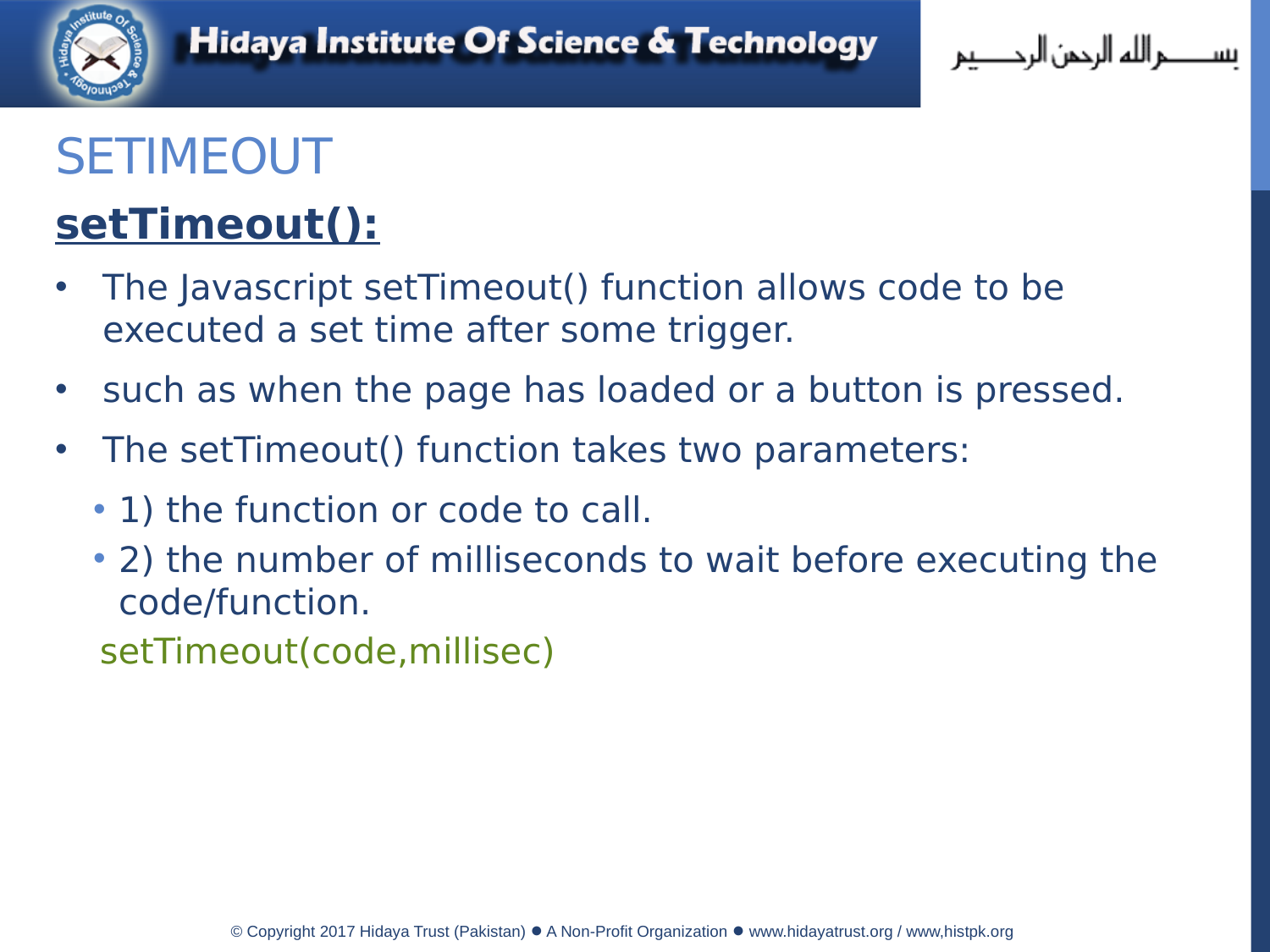

# SetiMEOUT
setTimeout():
The Javascript setTimeout() function allows code to be executed a set time after some trigger.
such as when the page has loaded or a button is pressed.
The setTimeout() function takes two parameters:
1) the function or code to call.
2) the number of milliseconds to wait before executing the code/function.
    setTimeout(code,millisec)